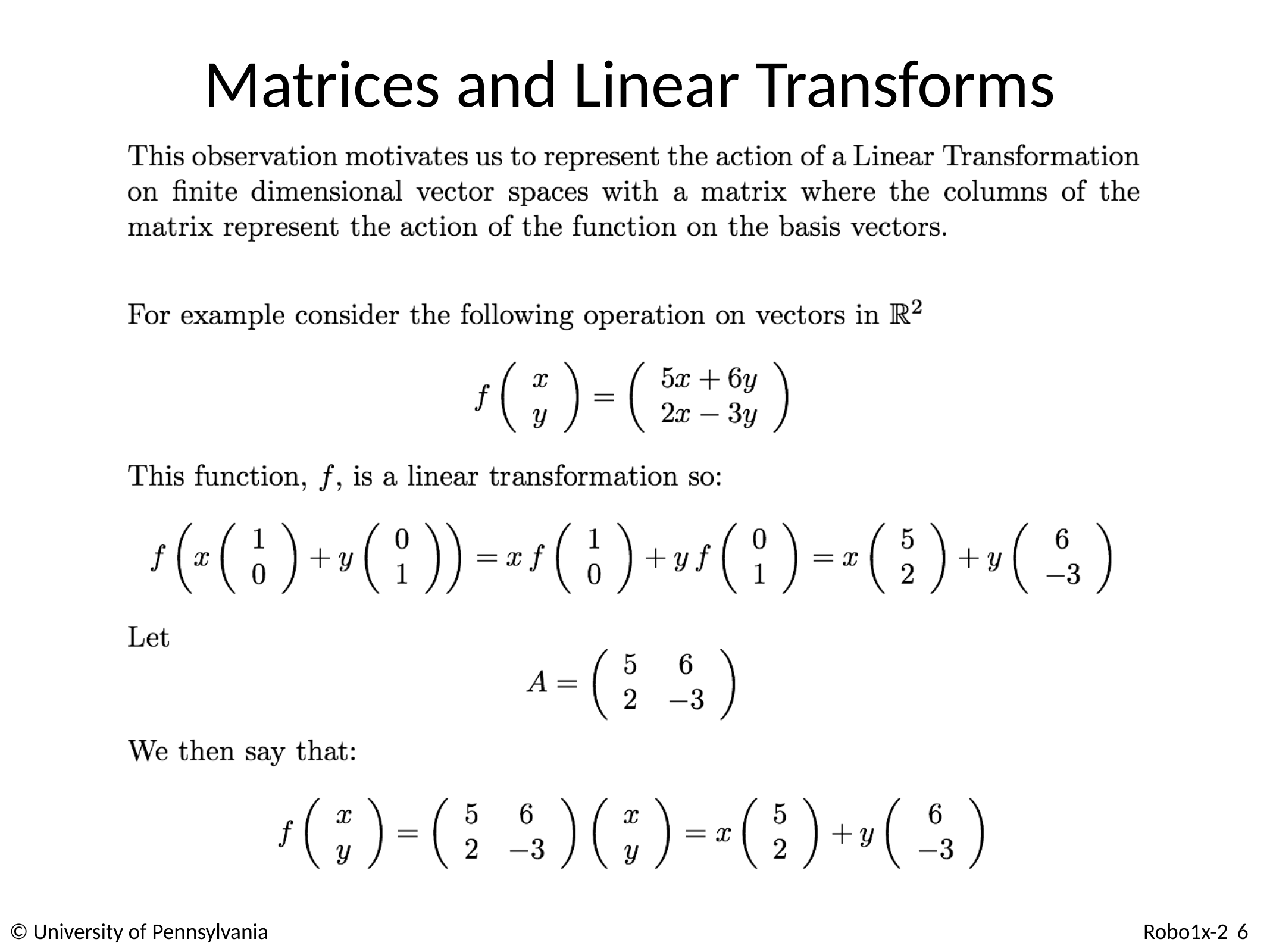

# Matrices and Linear Transforms

© University of Pennsylvania
Robo1x-2 6